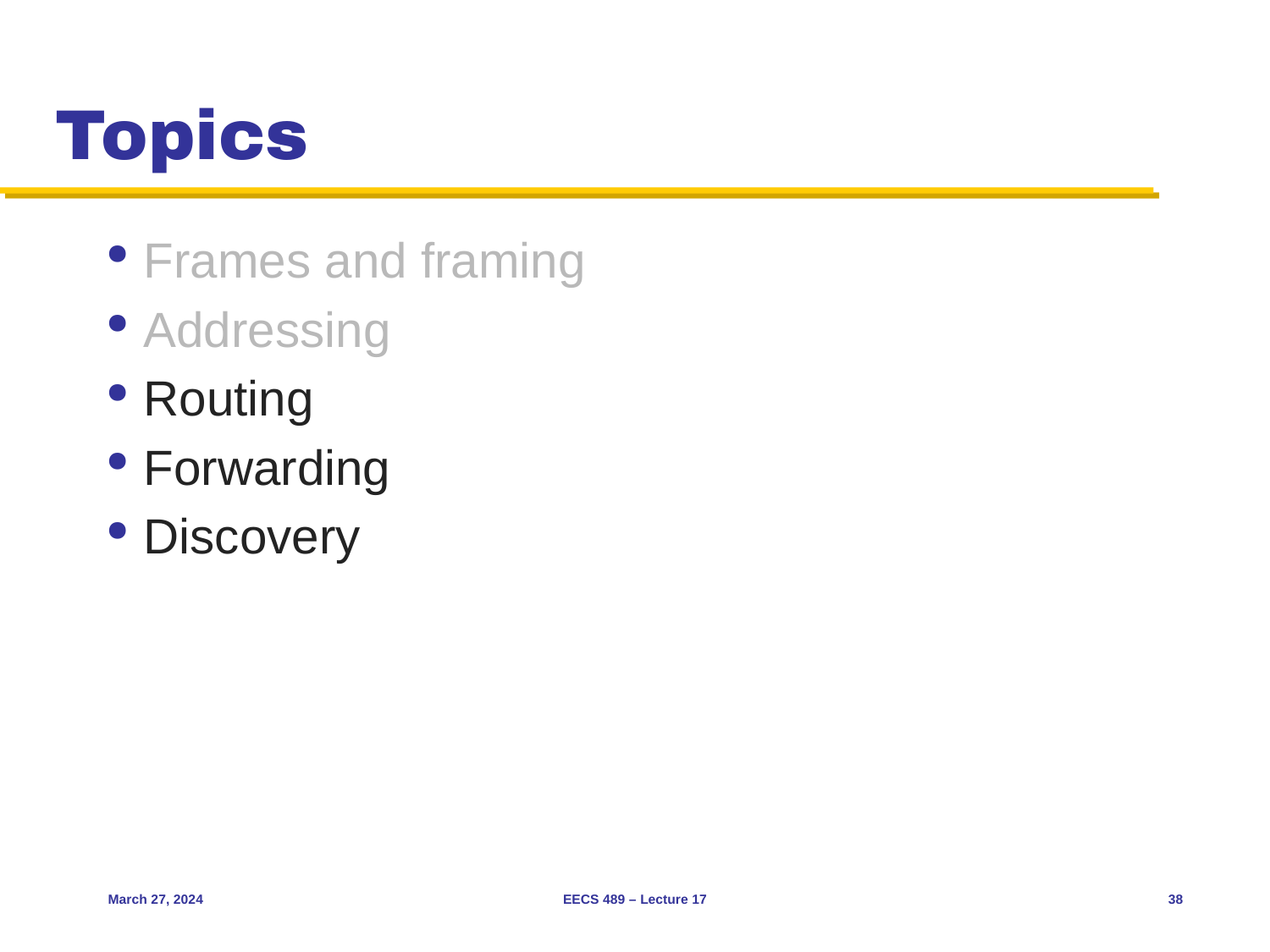

# Topics
Frames and framing
Addressing
Routing
Forwarding
Discovery
March 27, 2024
EECS 489 – Lecture 17
38